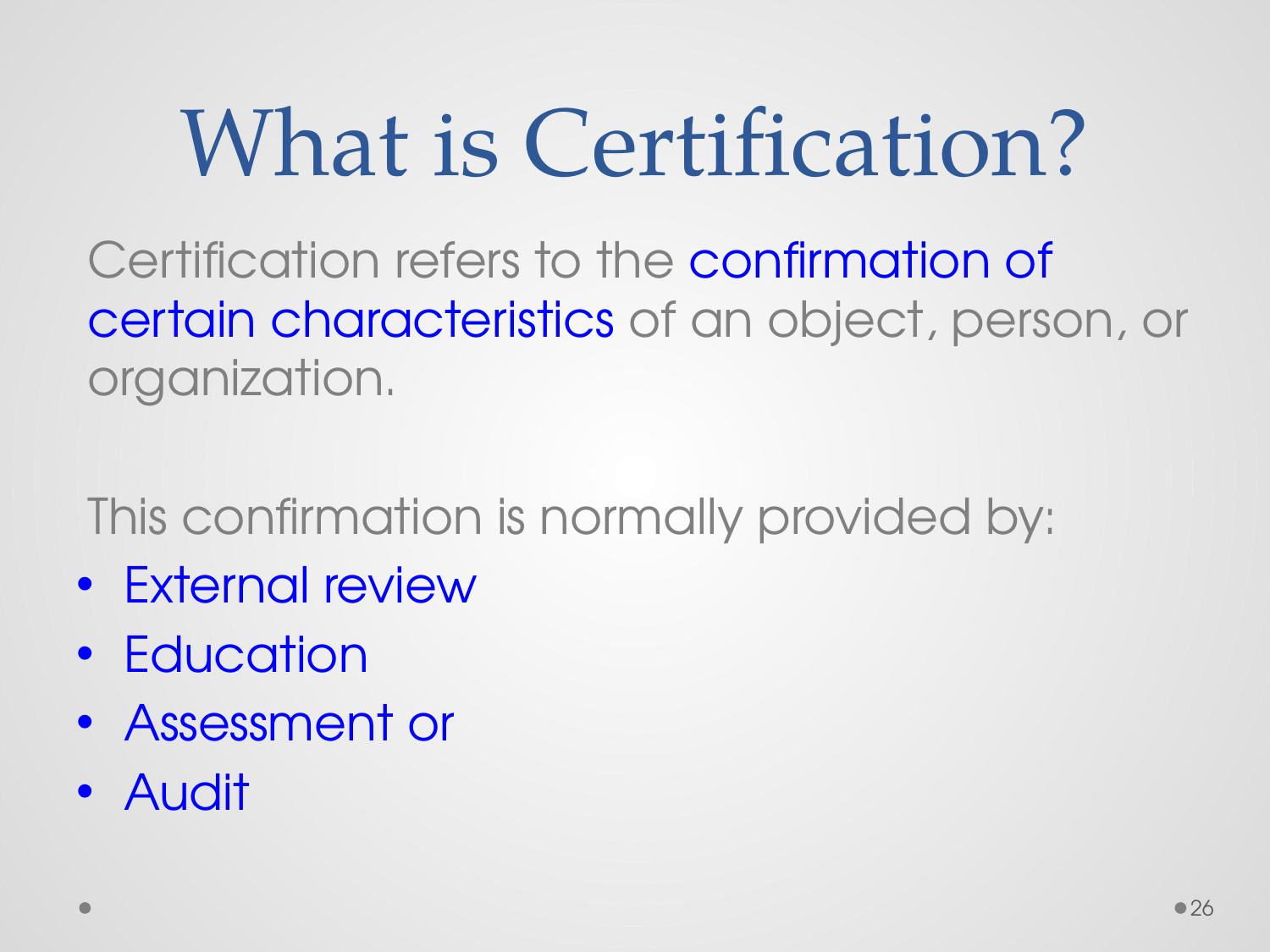

# What is Certification?
Certification refers to the confirmation of certain characteristics of an object, person, or organization.

This confirmation is normally provided by:
External review
Education
Assessment or
Audit
26